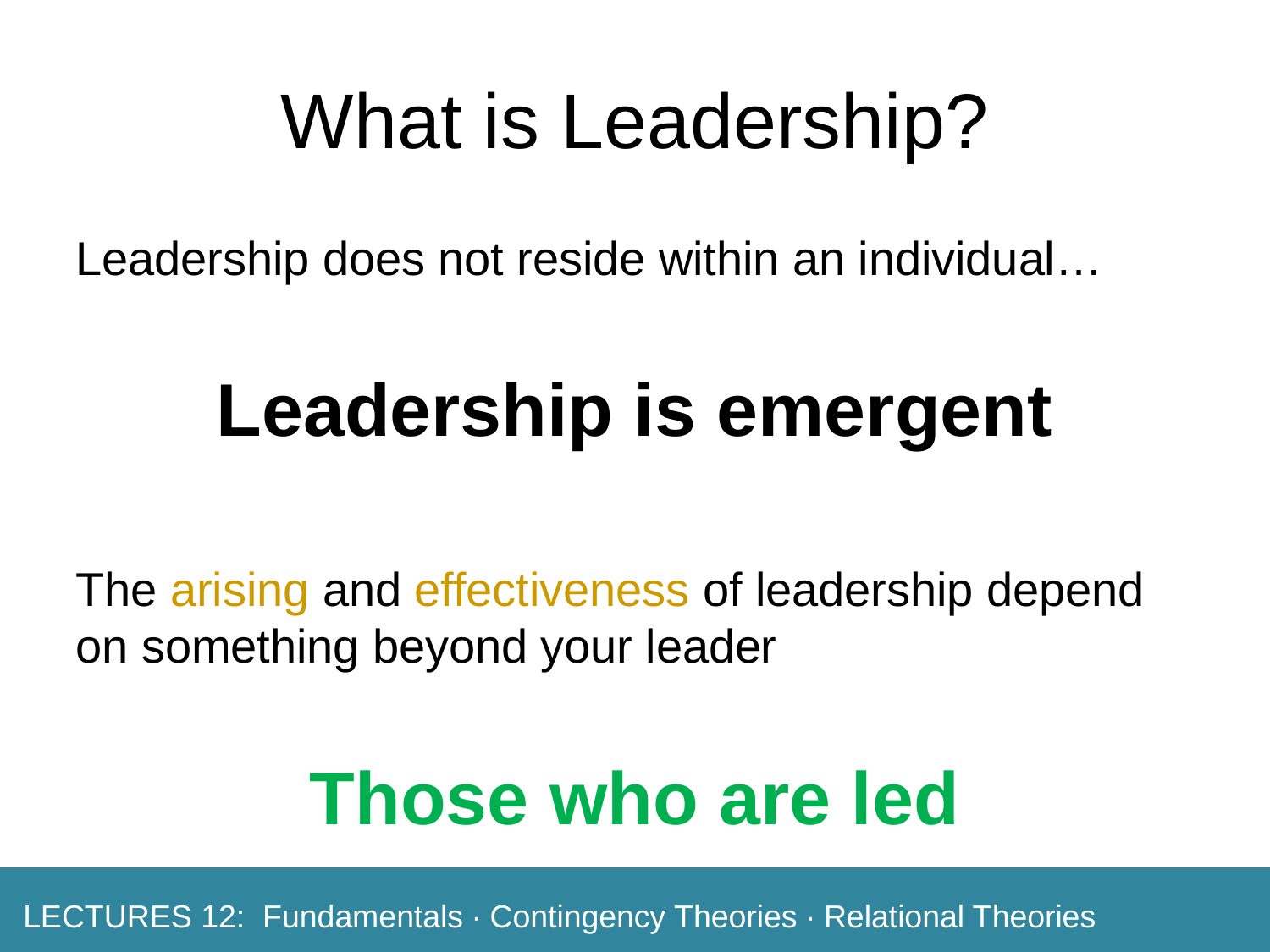

What is Leadership?
Leadership does not reside within an individual…

Leadership is emergent

The arising and effectiveness of leadership depend on something beyond your leader

Those who are led

LECTURES 12:  Fundamentals ∙ Contingency Theories ∙ Relational Theories